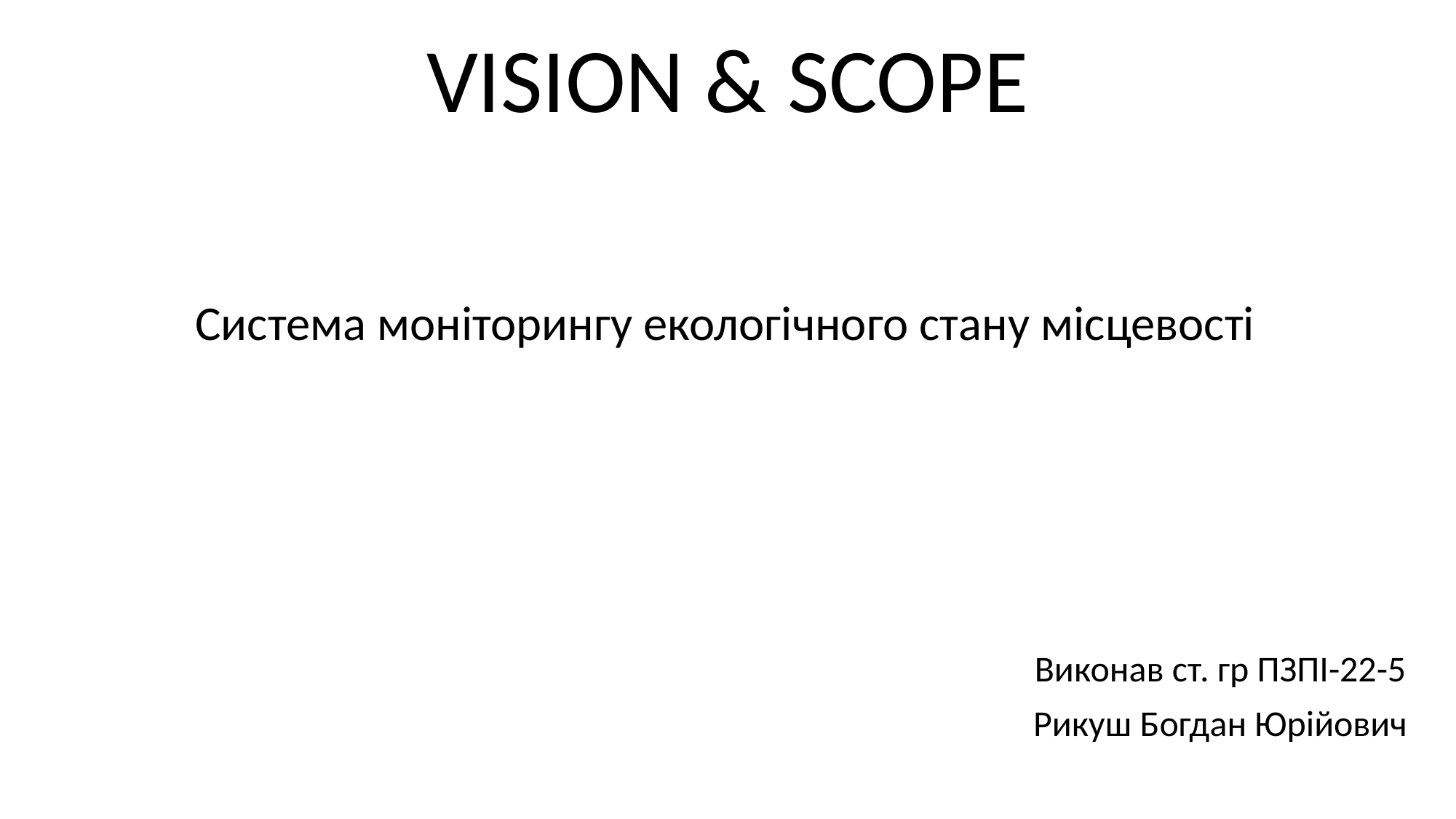

# VISION & SCOPE
Система моніторингу екологічного стану місцевості
Виконав ст. гр ПЗПІ-22-5
Рикуш Богдан Юрійович